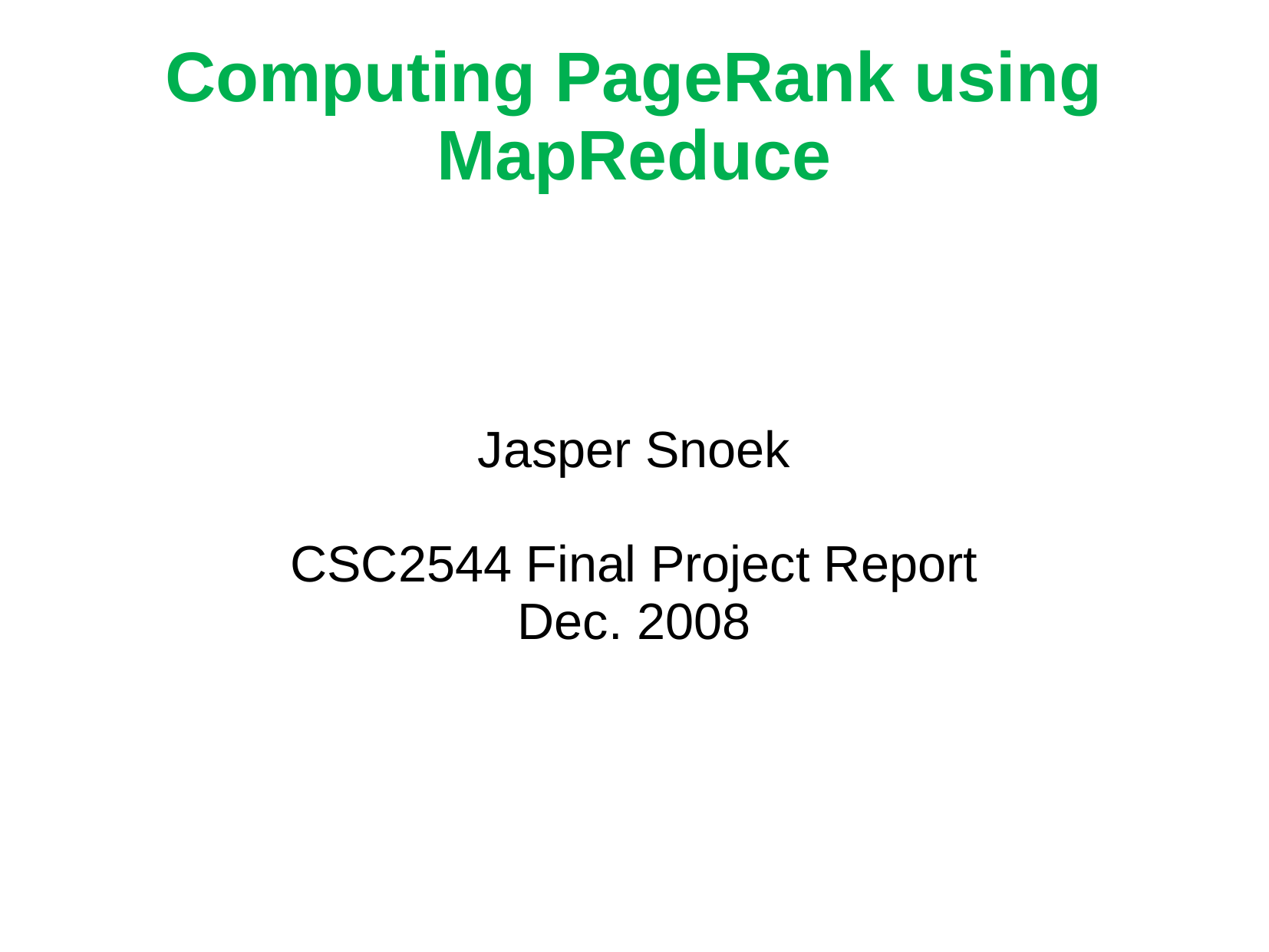

# Computing PageRank using MapReduce
Jasper Snoek

CSC2544 Final Project Report
Dec. 2008